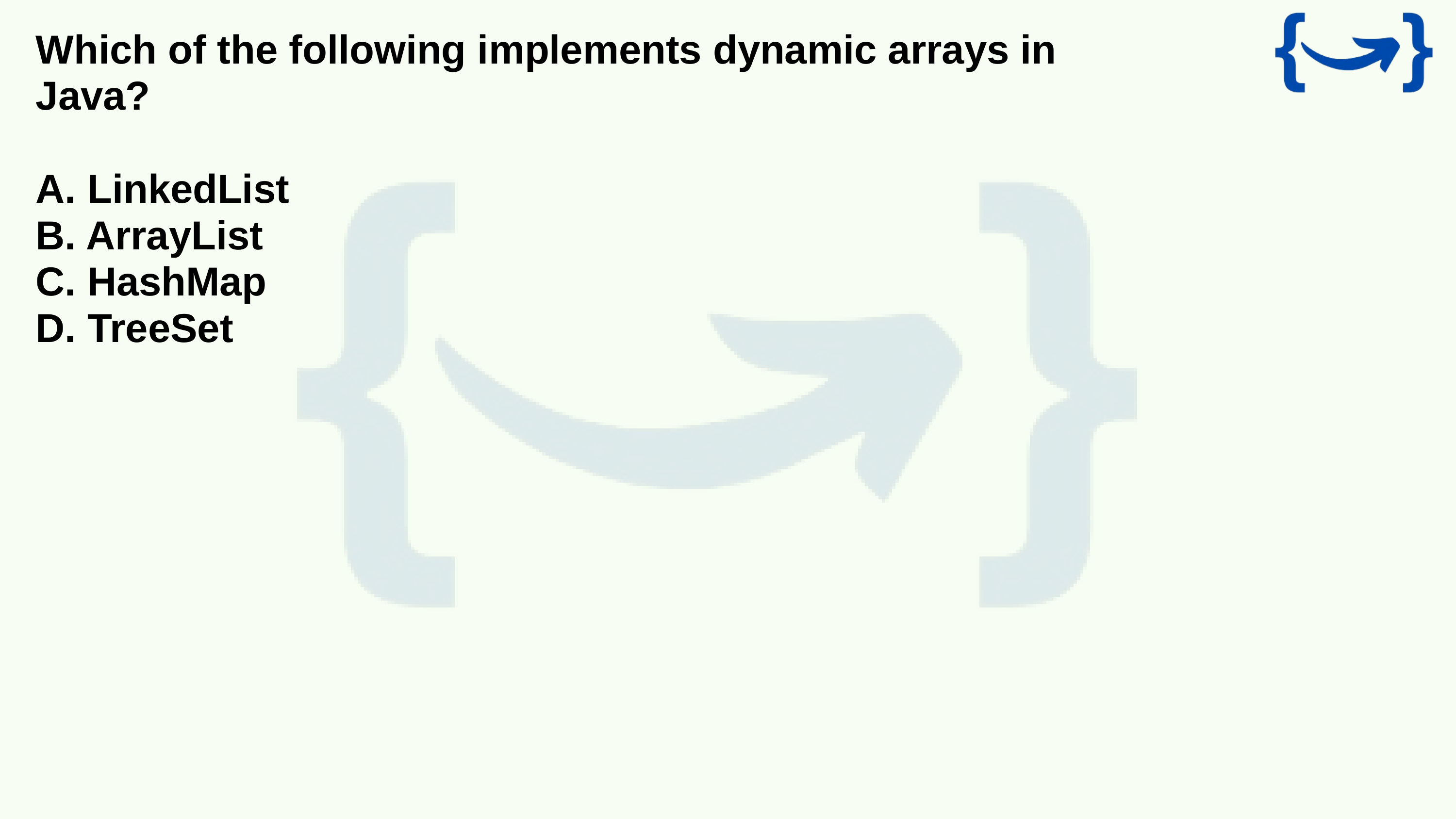

Which of the following implements dynamic arrays in Java?

A. LinkedList
B. ArrayList
C. HashMap
D. TreeSet